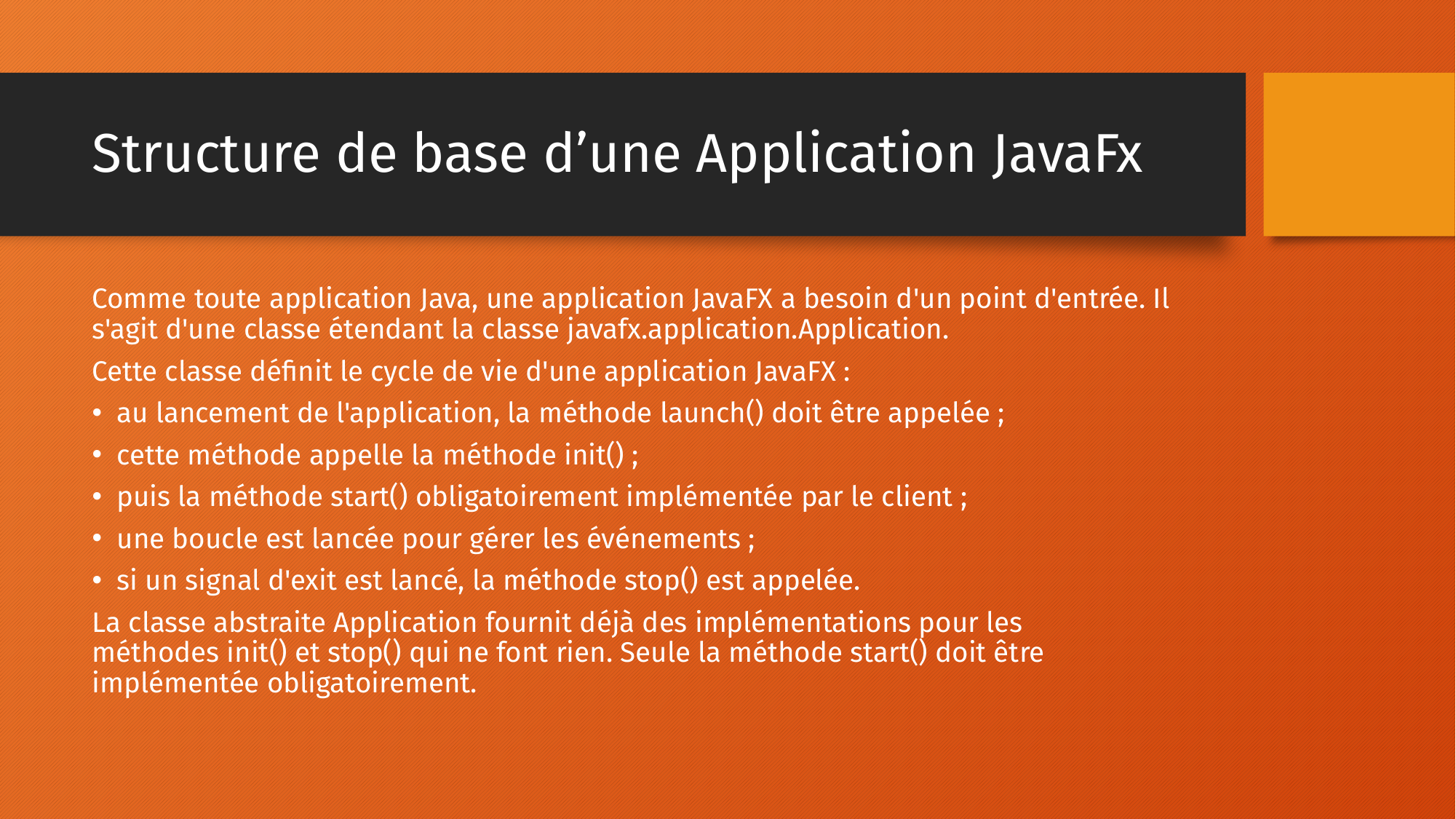

# Structure de base d’une Application JavaFx
Comme toute application Java, une application JavaFX a besoin d'un point d'entrée. Il s'agit d'une classe étendant la classe javafx.application.Application.
Cette classe définit le cycle de vie d'une application JavaFX :
au lancement de l'application, la méthode launch() doit être appelée ;
cette méthode appelle la méthode init() ;
puis la méthode start() obligatoirement implémentée par le client ;
une boucle est lancée pour gérer les événements ;
si un signal d'exit est lancé, la méthode stop() est appelée.
La classe abstraite Application fournit déjà des implémentations pour les méthodes init() et stop() qui ne font rien. Seule la méthode start() doit être implémentée obligatoirement.